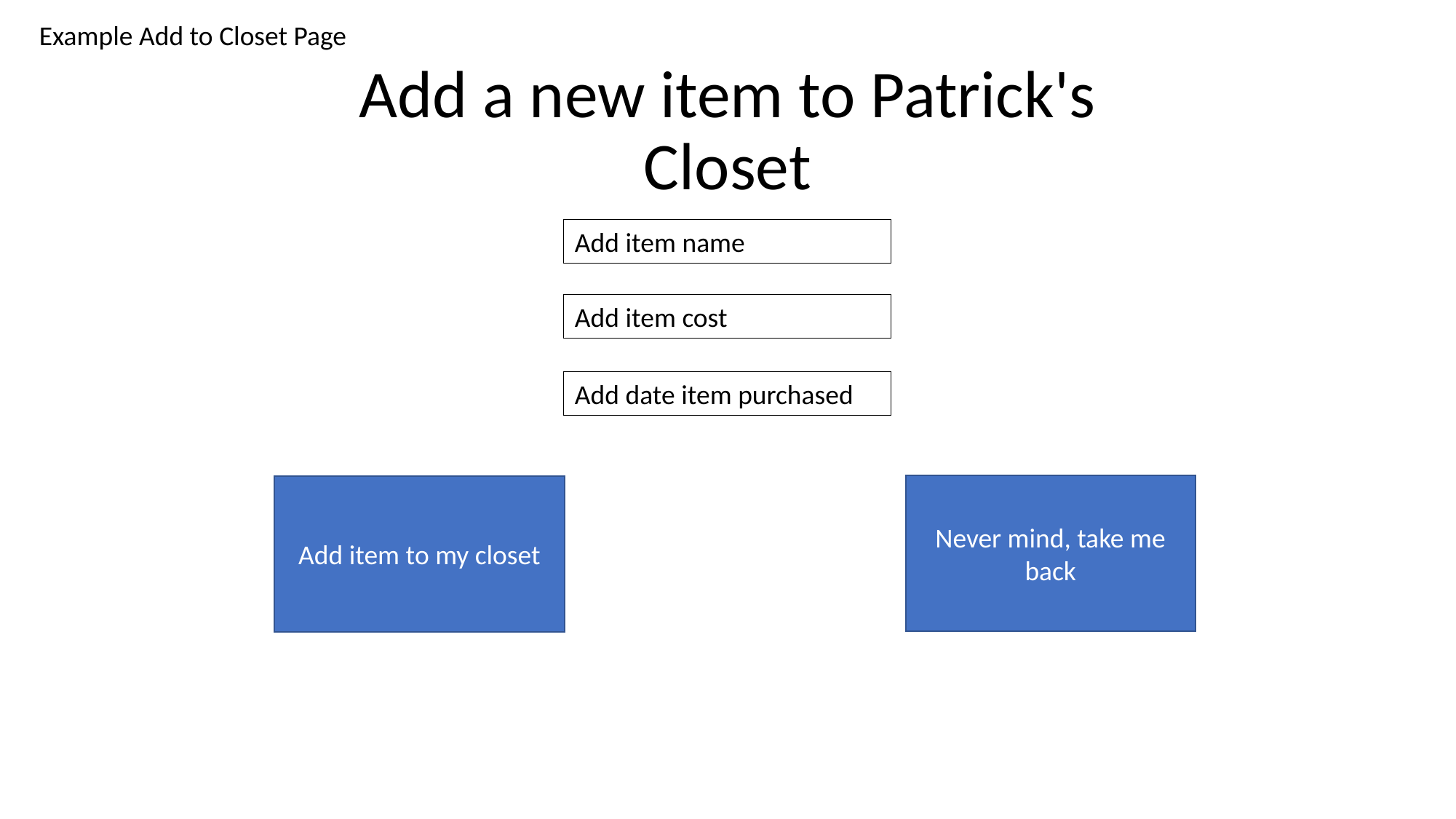

Example Add to Closet Page
# Add a new item to Patrick's Closet
Add item name
Add item cost
Add date item purchased
Never mind, take me back
Add item to my closet